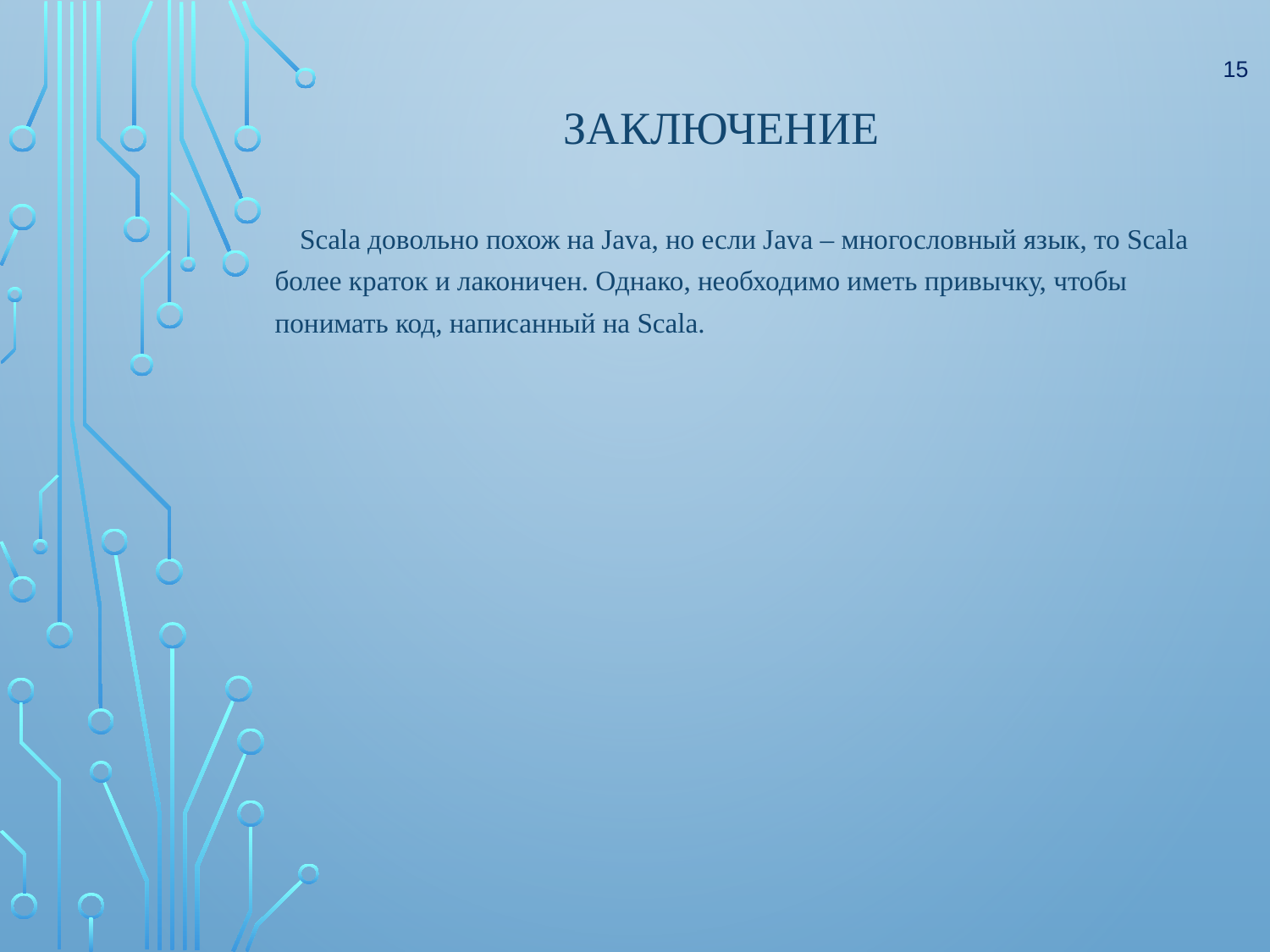

15
# заключение
Scala довольно похож на Java, но если Java – многословный язык, то Scala более краток и лаконичен. Однако, необходимо иметь привычку, чтобы понимать код, написанный на Scala.